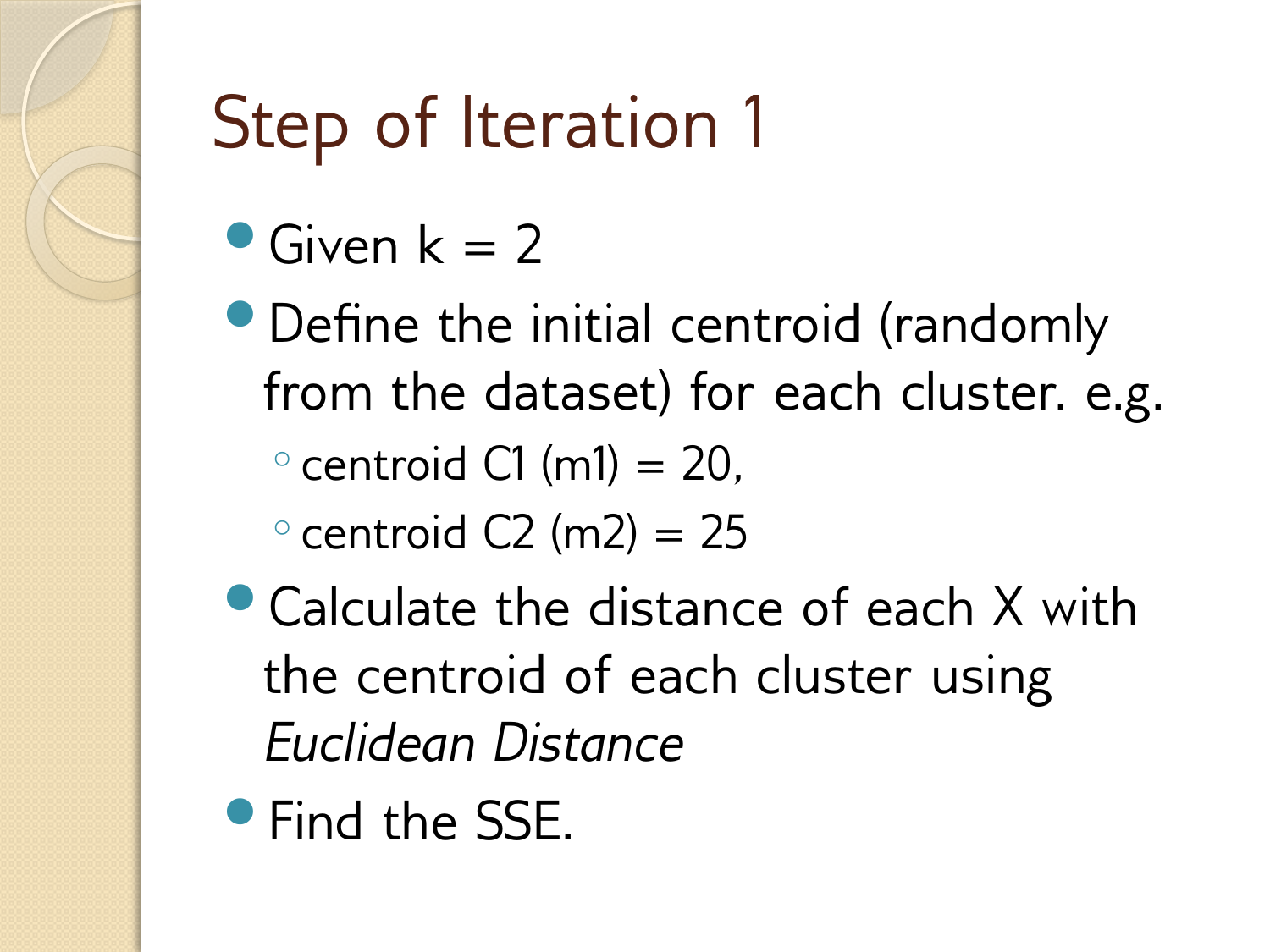

# Step of Iteration 1
Given k = 2
Define the initial centroid (randomly from the dataset) for each cluster. e.g.
centroid C1 (m1) = 20,
centroid C2 (m2) = 25
Calculate the distance of each X with the centroid of each cluster using Euclidean Distance
Find the SSE.